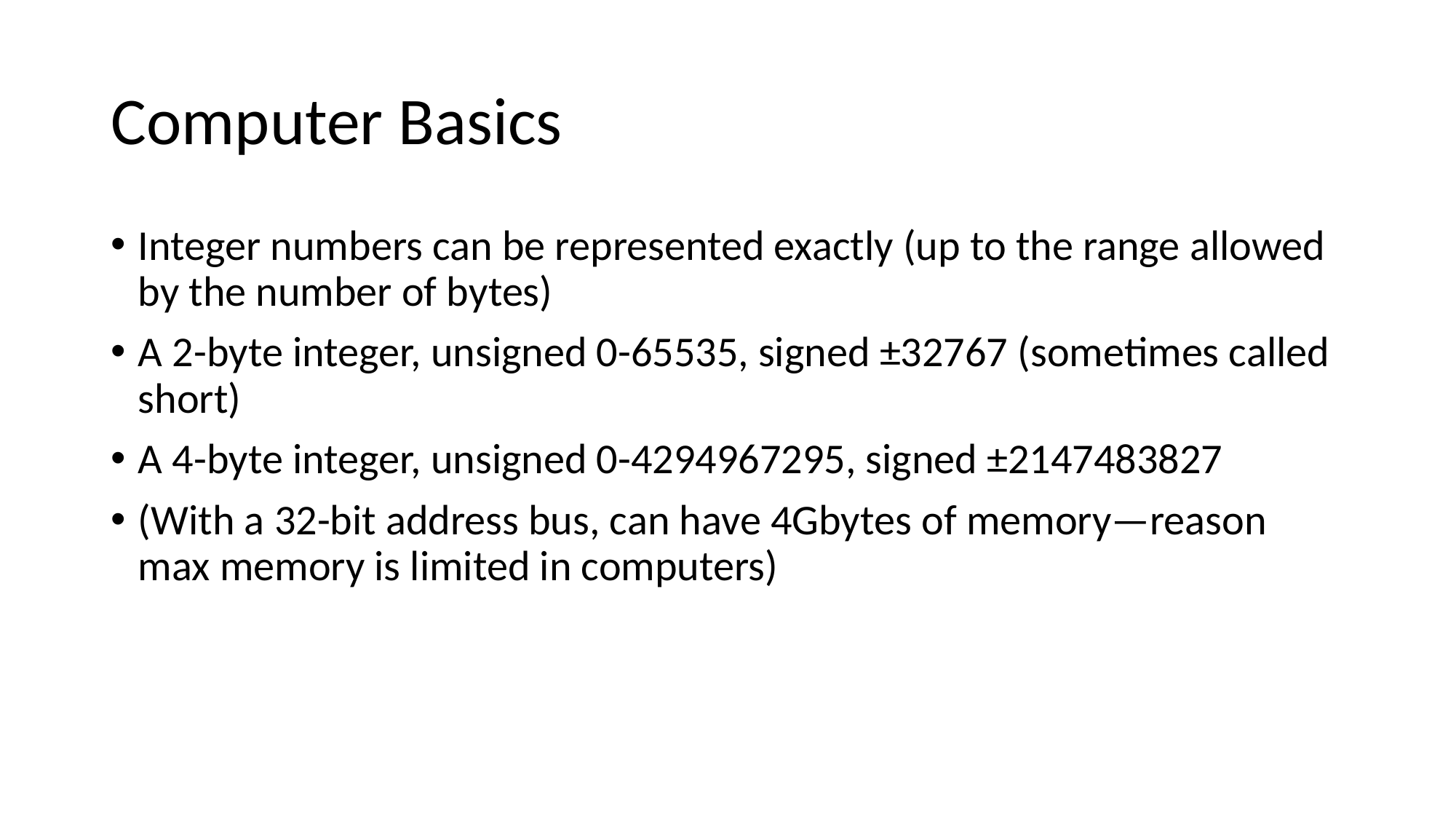

# Computer Basics
Integer numbers can be represented exactly (up to the range allowed by the number of bytes)
A 2-byte integer, unsigned 0-65535, signed ±32767 (sometimes called short)
A 4-byte integer, unsigned 0-4294967295, signed ±2147483827
(With a 32-bit address bus, can have 4Gbytes of memory—reason max memory is limited in computers)